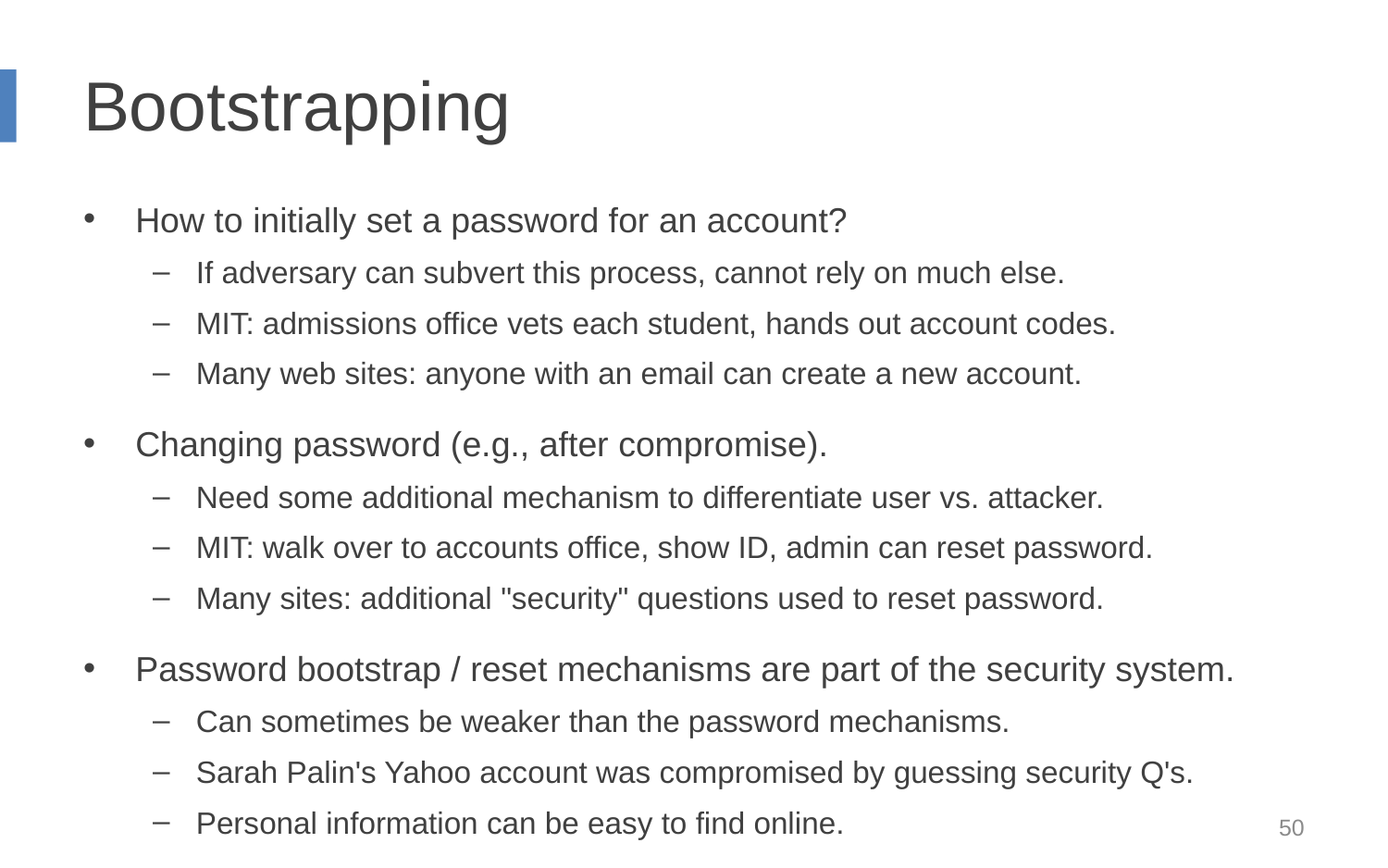

# Bootstrapping
How to initially set a password for an account?
If adversary can subvert this process, cannot rely on much else.
MIT: admissions office vets each student, hands out account codes.
Many web sites: anyone with an email can create a new account.
Changing password (e.g., after compromise).
Need some additional mechanism to differentiate user vs. attacker.
MIT: walk over to accounts office, show ID, admin can reset password.
Many sites: additional "security" questions used to reset password.
Password bootstrap / reset mechanisms are part of the security system.
Can sometimes be weaker than the password mechanisms.
Sarah Palin's Yahoo account was compromised by guessing security Q's.
Personal information can be easy to find online.
50